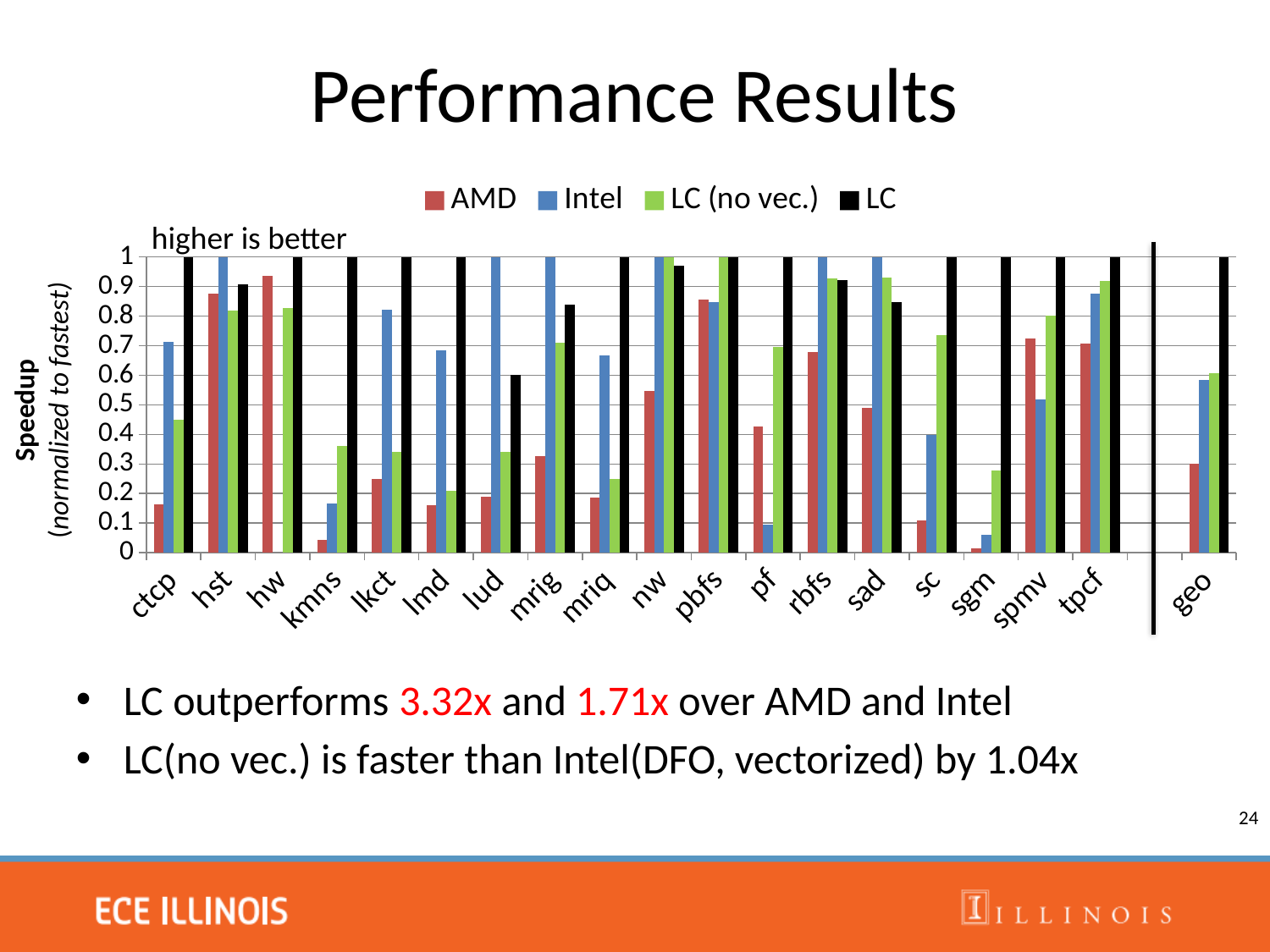

# Performance Results
Speedup
(normalized to fastest)

### Chart

| Category | AMD | Intel | LC (no vec.) | LC |
|---|---|---|---|---|
| ctcp | 0.16229715467469474 | 0.7121531815985827 | 0.4504281914175308 | 1.0 |
| hst | 0.8767142788498903 | 1.0 | 0.8173317569553353 | 0.90734117043417 |
| hw | 0.935867407707193 | None | 0.8261825701292516 | 1.0 |
| kmns | 0.04228358511887868 | 0.1651419795842782 | 0.35935911233478823 | 1.0 |
| lkct | 0.24963863727875188 | 0.8225349237930042 | 0.3403591569844364 | 1.0 |
| lmd | 0.15980604849808328 | 0.6856020198192593 | 0.21055698909552512 | 1.0 |
| lud | 0.18969661881061103 | 1.0 | 0.341401921395589 | 0.6004969241571706 |
| mrig | 0.32517074210457636 | 1.0 | 0.7102061421749095 | 0.8373285624840386 |
| mriq | 0.1875166294235282 | 0.6680309646067617 | 0.2481049430470128 | 1.0 |
| nw | 0.5472329670911366 | 1.0 | 0.9987907828152406 | 0.9703376925788327 |
| pbfs | 0.85628772050974 | 0.8460353569196986 | 0.9997367392690403 | 1.0 |
| pf | 0.4255304116605845 | 0.09476683454438616 | 0.6954066409543905 | 1.0 |
| rbfs | 0.6773645628464152 | 1.0 | 0.9280284152820844 | 0.9221281720935516 |
| sad | 0.4887124130555624 | 1.0 | 0.9301266734338542 | 0.8483666088789985 |
| sc | 0.10989892544812248 | 0.39911592797551043 | 0.7347769103533038 | 1.0 |
| sgm | 0.015245669872846998 | 0.06009188786664951 | 0.2773575899472809 | 1.0 |
| spmv | 0.7253979818852136 | 0.519115912653827 | 0.8022661041980326 | 1.0 |
| tpcf | 0.7083163107630782 | 0.8747050827441464 | 0.9189201173852319 | 1.0 |
|  | None | None | None | None |
| geo | 0.3015989886766363 | 0.5834830324296171 | 0.6062894813281526 | 1.0 |
higher is better
LC outperforms 3.32x and 1.71x over AMD and Intel
LC(no vec.) is faster than Intel(DFO, vectorized) by 1.04x
24